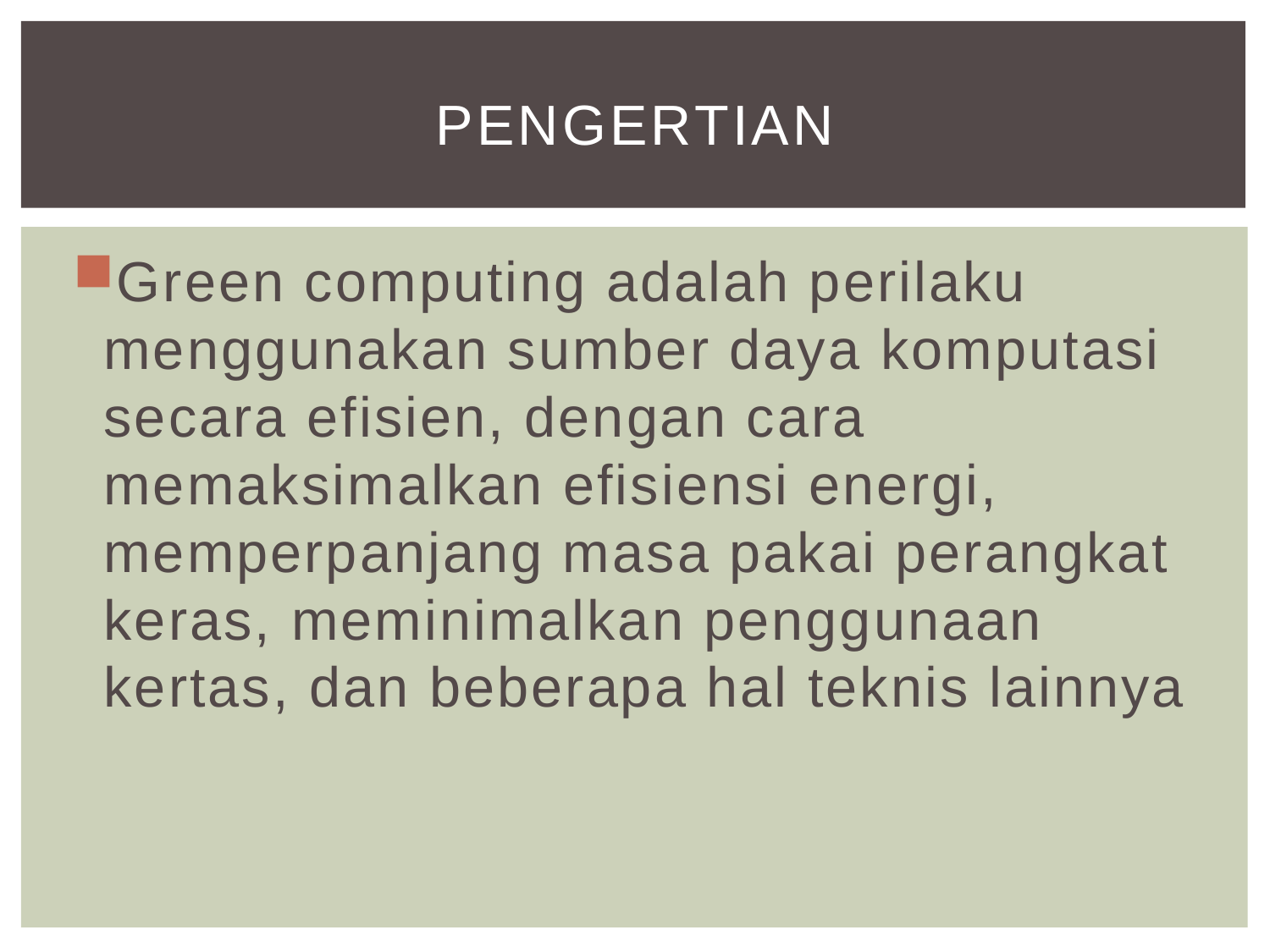

# pengertian
Green computing adalah perilaku menggunakan sumber daya komputasi secara efisien, dengan cara memaksimalkan efisiensi energi, memperpanjang masa pakai perangkat keras, meminimalkan penggunaan kertas, dan beberapa hal teknis lainnya